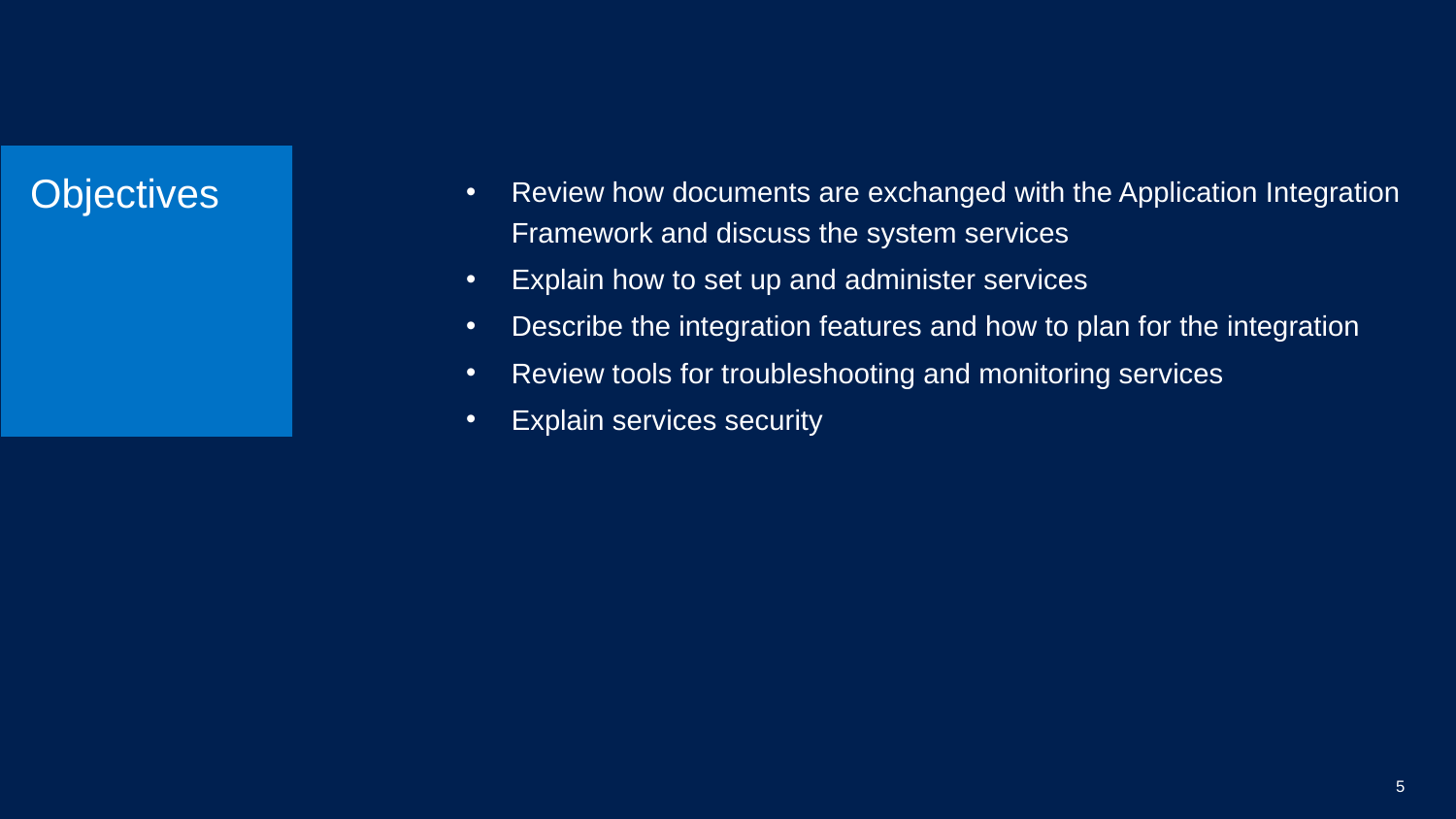

# Objectives
Review how documents are exchanged with the Application Integration Framework and discuss the system services
Explain how to set up and administer services
Describe the integration features and how to plan for the integration
Review tools for troubleshooting and monitoring services
Explain services security
5